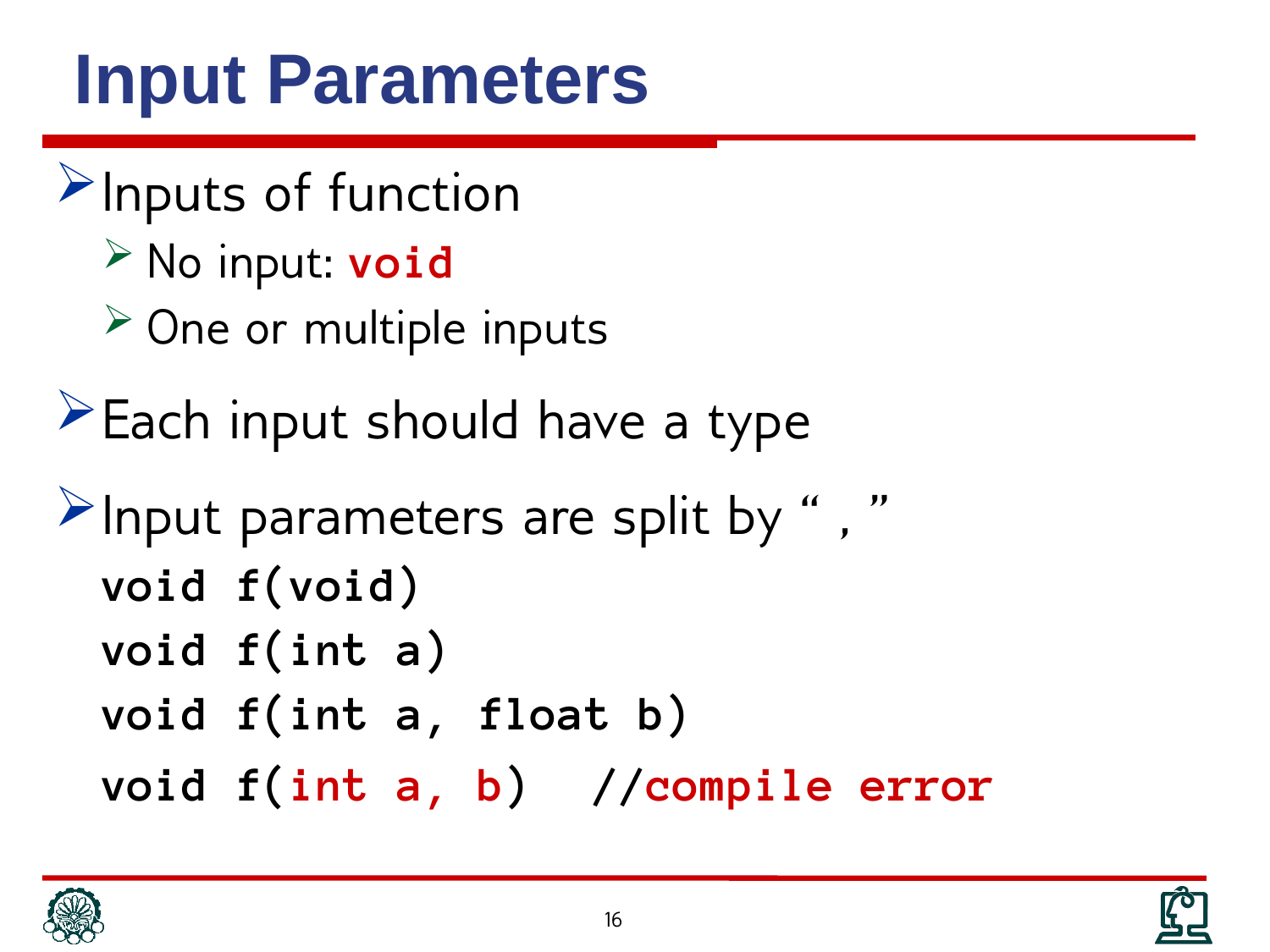

Input Parameters
Inputs of function
No input: void
One or multiple inputs
Each input should have a type
Input parameters are split by “ , ”
void f(void)
void f(int a)
void f(int a, float b)
void f(int a, b)	//compile error
16